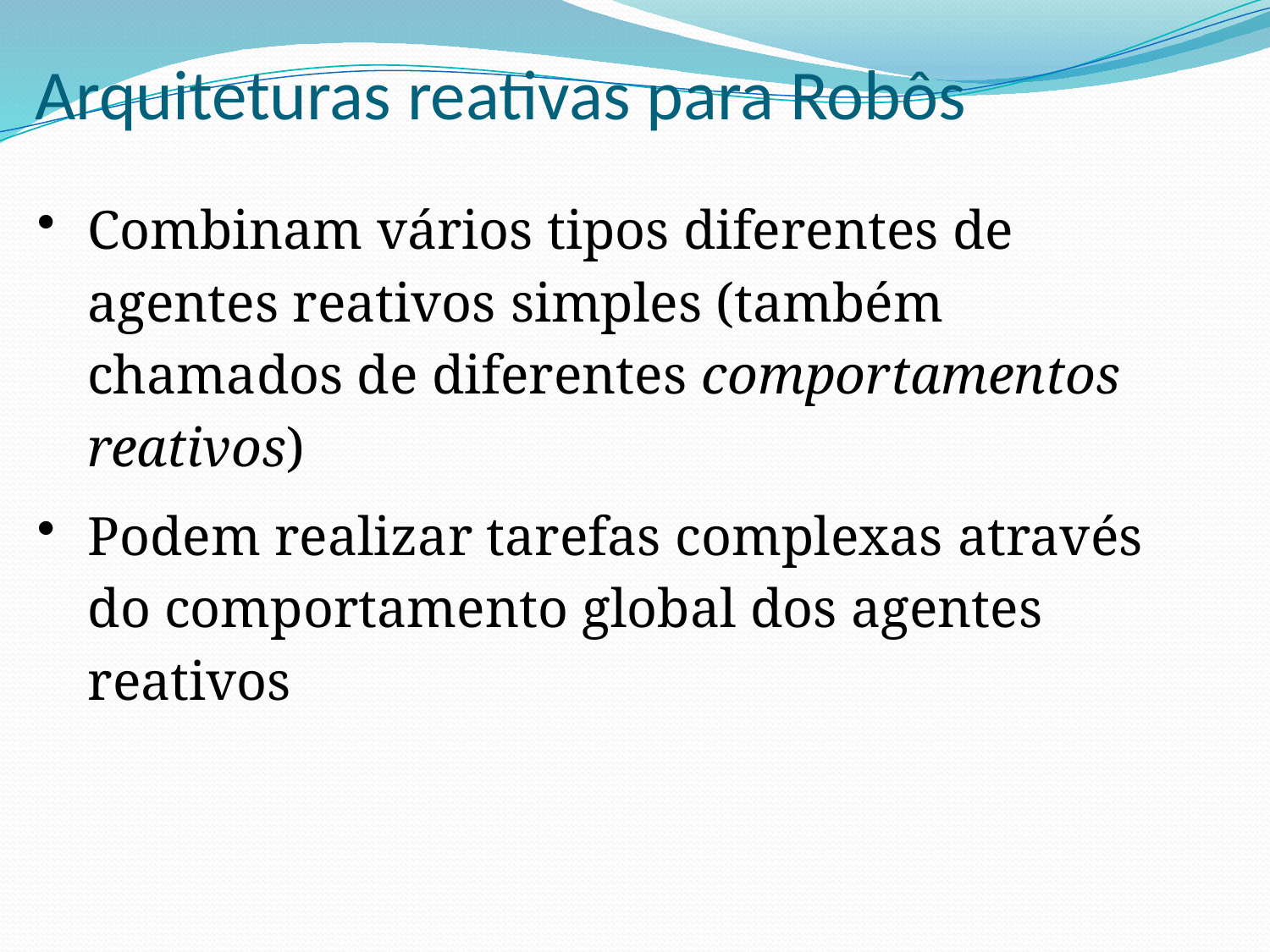

# Arquiteturas reativas para Robôs
Combinam vários tipos diferentes de  agentes reativos simples (também  chamados de diferentes comportamentos  reativos)
Podem realizar tarefas complexas através  do comportamento global dos agentes  reativos